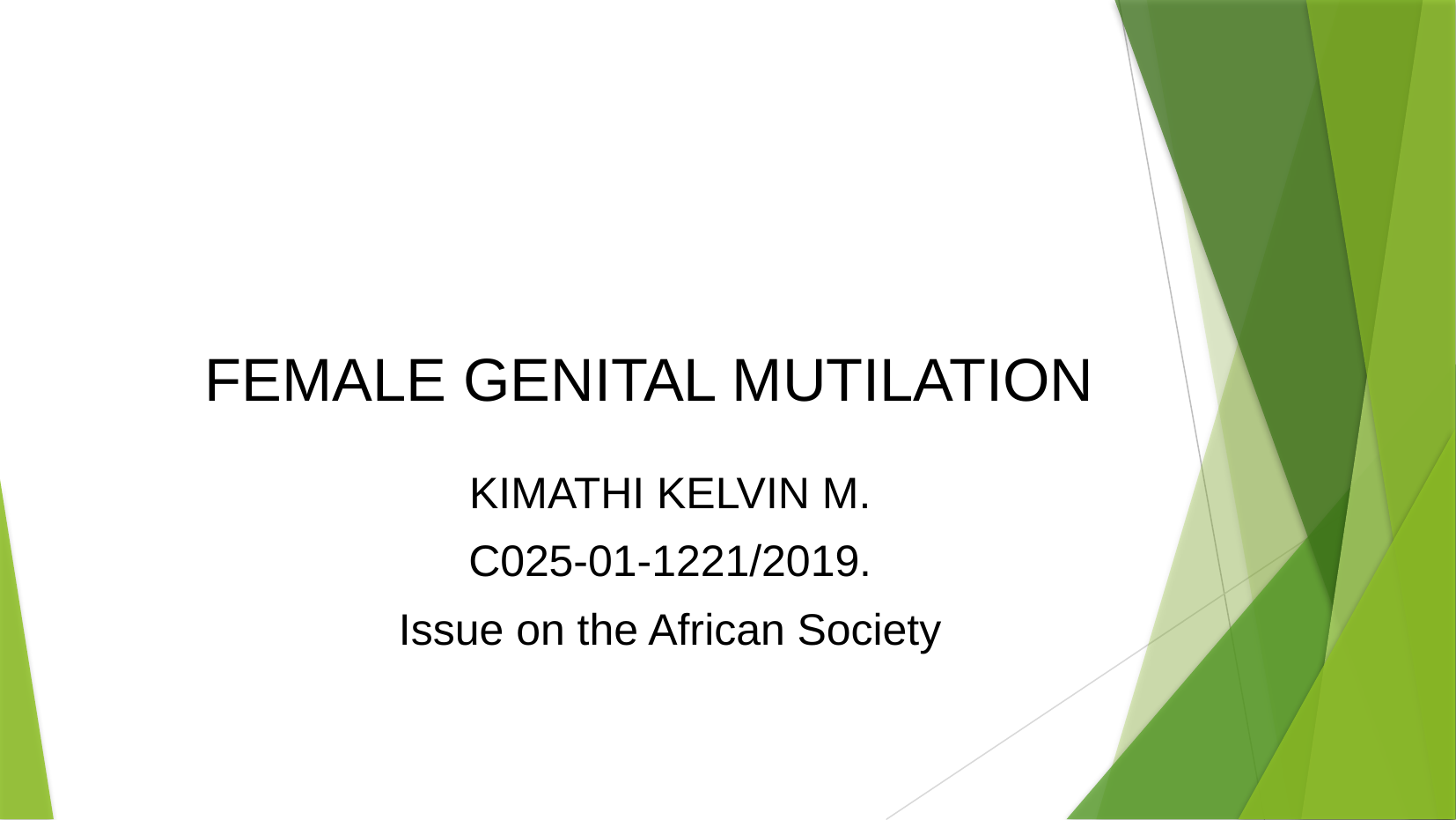

FEMALE GENITAL MUTILATION
KIMATHI KELVIN M.
C025-01-1221/2019.
Issue on the African Society